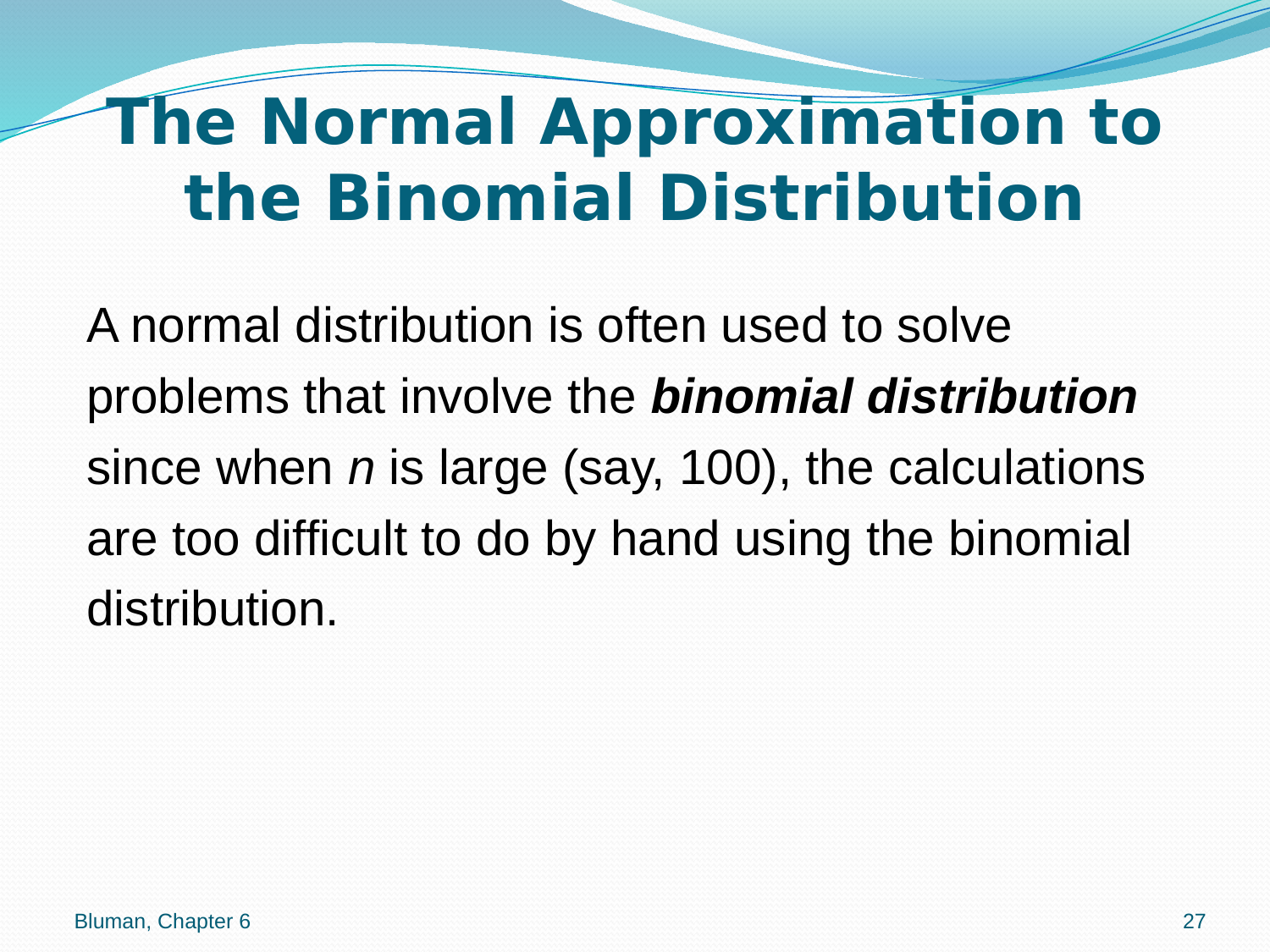

# The Normal Approximation to the Binomial Distribution
A normal distribution is often used to solve problems that involve the binomial distribution since when n is large (say, 100), the calculations are too difficult to do by hand using the binomial distribution.
Bluman, Chapter 6
27